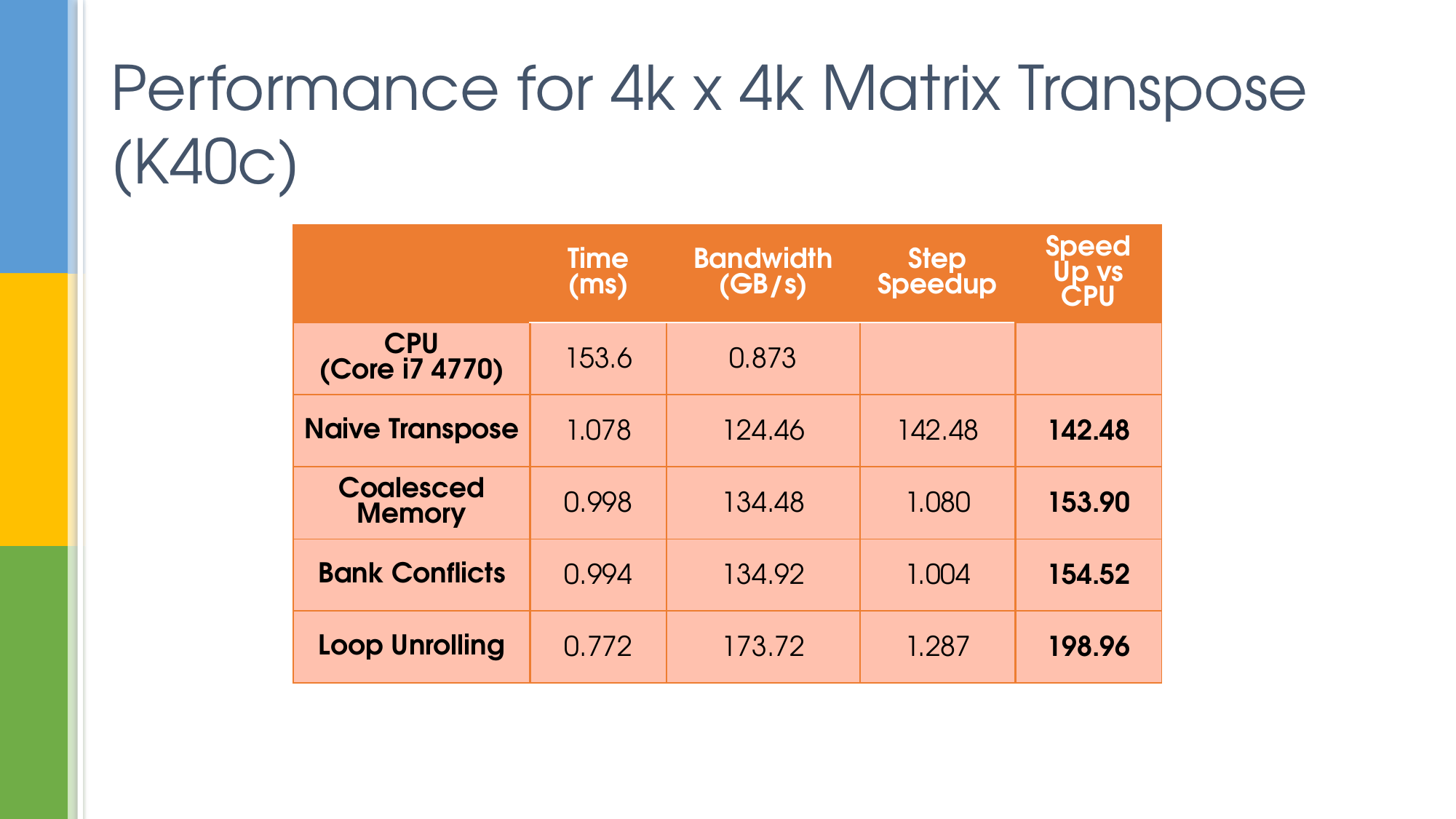

# Performance for 4k x 4k Matrix Transpose (K40c)
|  | Time (ms) | Bandwidth (GB/s) | Step Speedup | Speed Up vs CPU |
| --- | --- | --- | --- | --- |
| CPU (Core i7 4770) | 153.6 | 0.873 |  |  |
| Naive Transpose | 1.078 | 124.46 | 142.48 | 142.48 |
| Coalesced Memory | 0.998 | 134.48 | 1.080 | 153.90 |
| Bank Conflicts | 0.994 | 134.92 | 1.004 | 154.52 |
| Loop Unrolling | 0.772 | 173.72 | 1.287 | 198.96 |